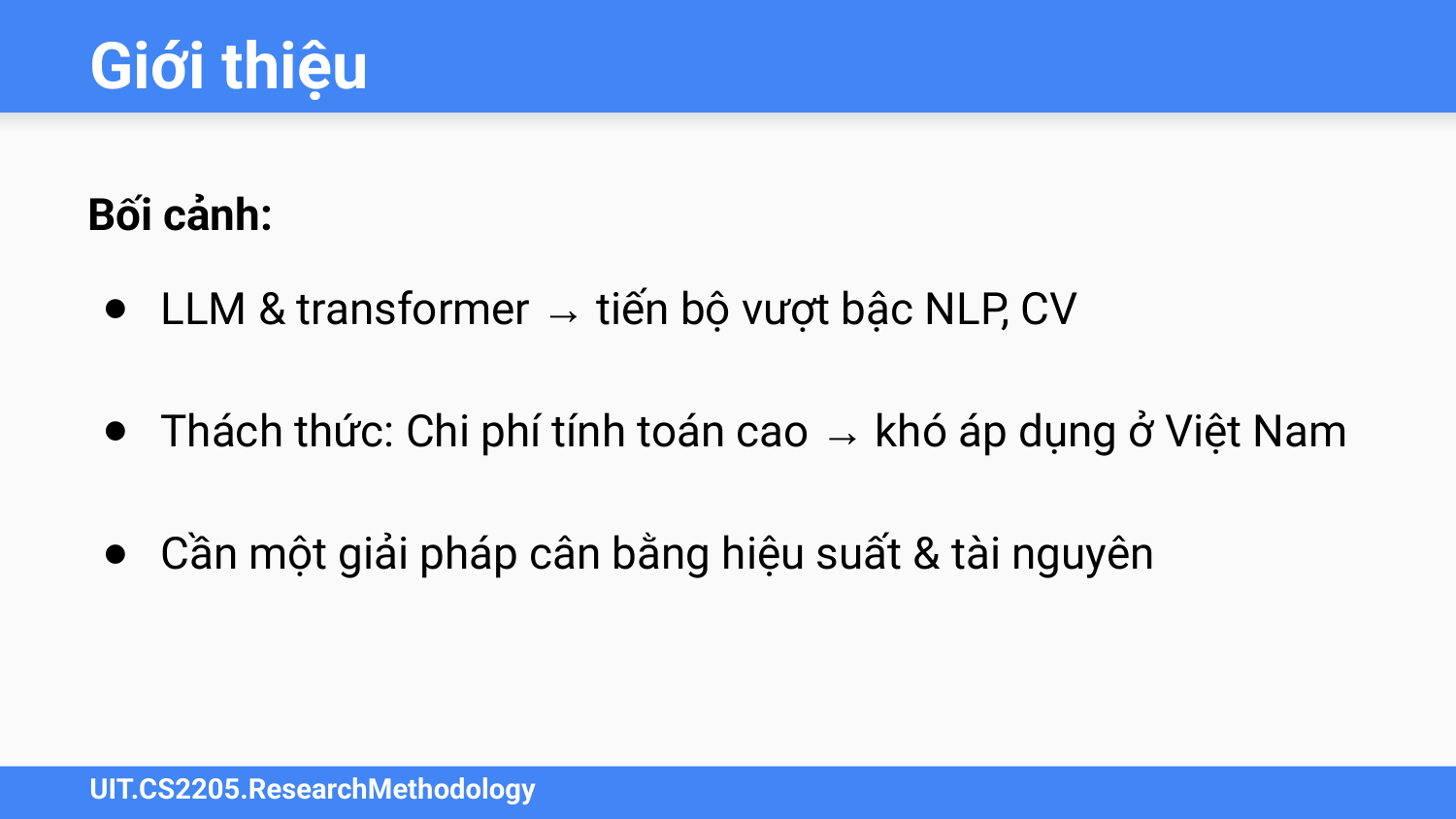

# Giới thiệu
Bối cảnh:
LLM & transformer → tiến bộ vượt bậc NLP, CV
Thách thức: Chi phí tính toán cao → khó áp dụng ở Việt Nam
Cần một giải pháp cân bằng hiệu suất & tài nguyên